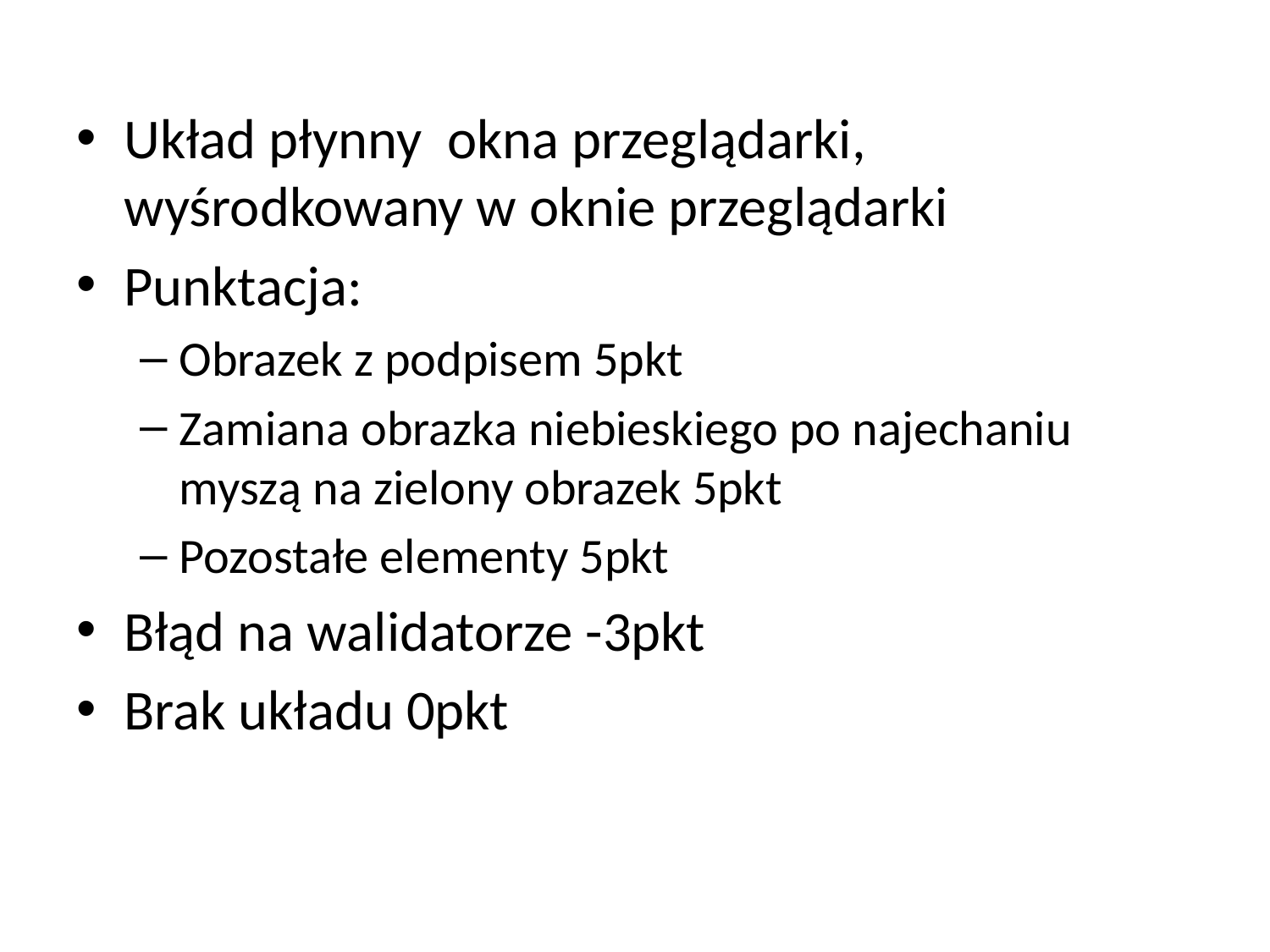

Układ płynny  okna przeglądarki, wyśrodkowany w oknie przeglądarki
Punktacja:
Obrazek z podpisem 5pkt
Zamiana obrazka niebieskiego po najechaniu myszą na zielony obrazek 5pkt
Pozostałe elementy 5pkt
Błąd na walidatorze -3pkt
Brak układu 0pkt